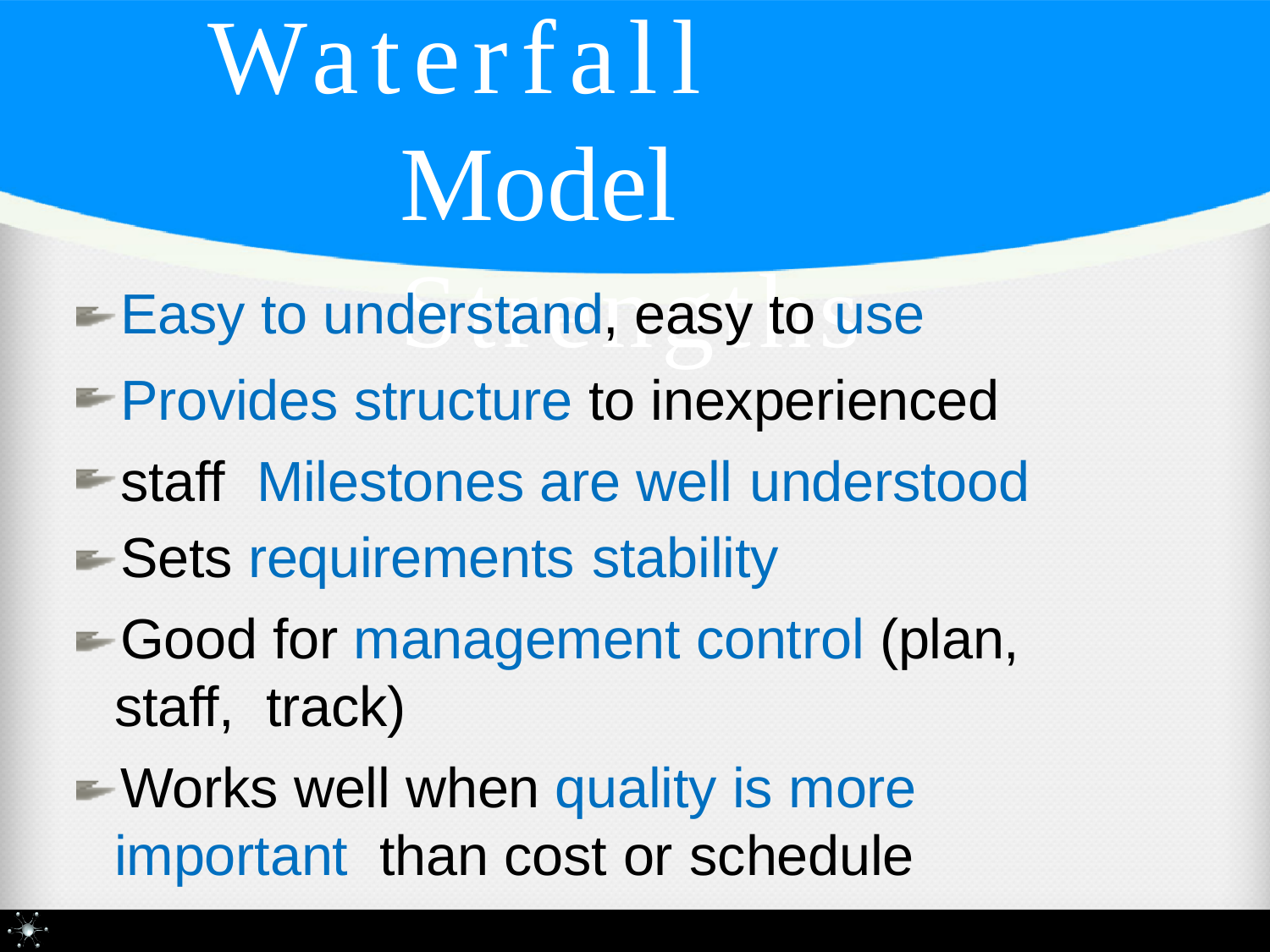

# Waterfall	Model  Strengths
Easy to understand, easy to use
Provides structure to inexperienced staff  Milestones are well understood
Sets requirements stability
Good for management control (plan, staff,  track)
Works well when quality is more important  than cost or schedule